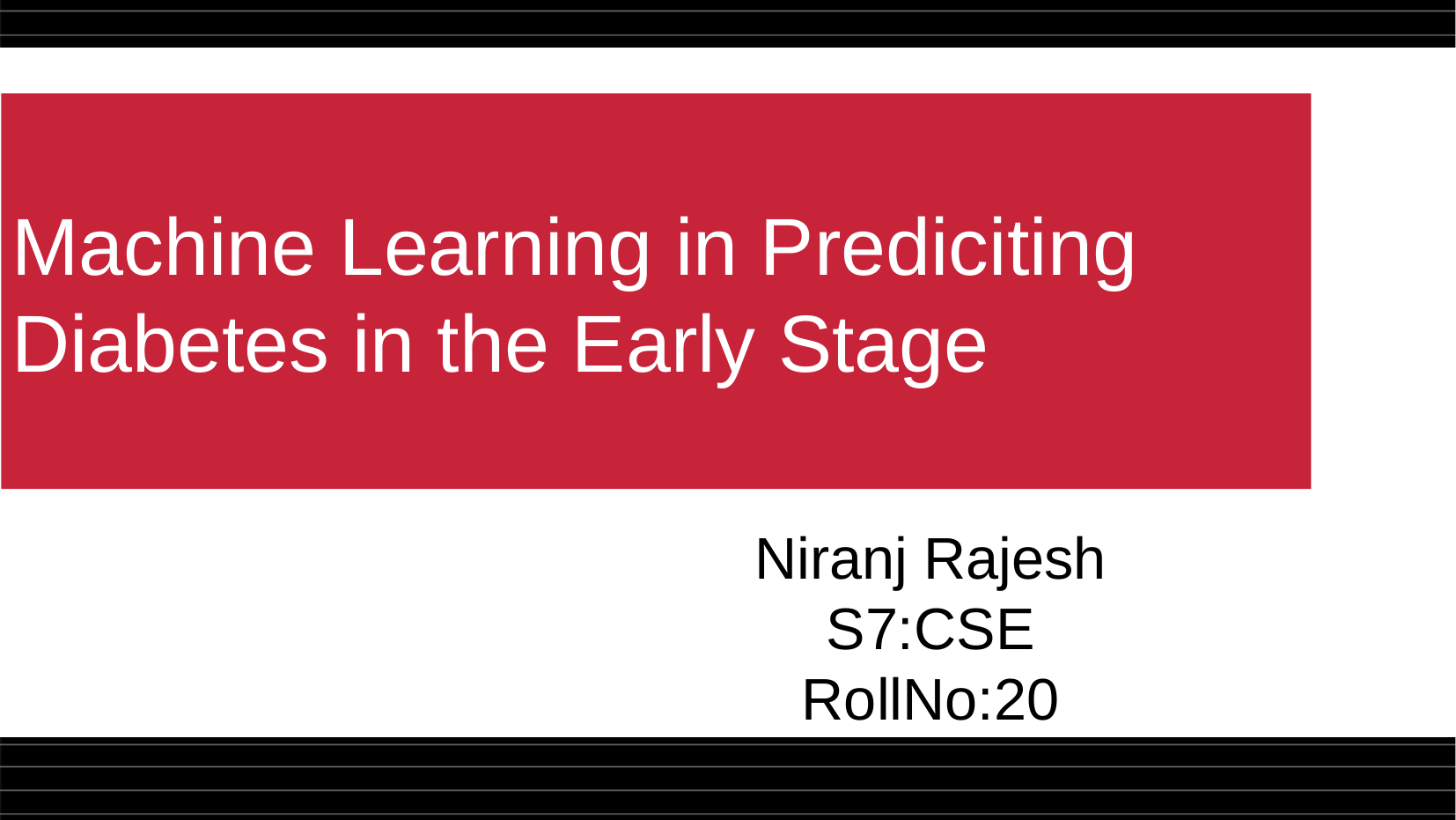

Machine Learning in Prediciting Diabetes in the Early Stage
Niranj Rajesh
S7:CSE
RollNo:20